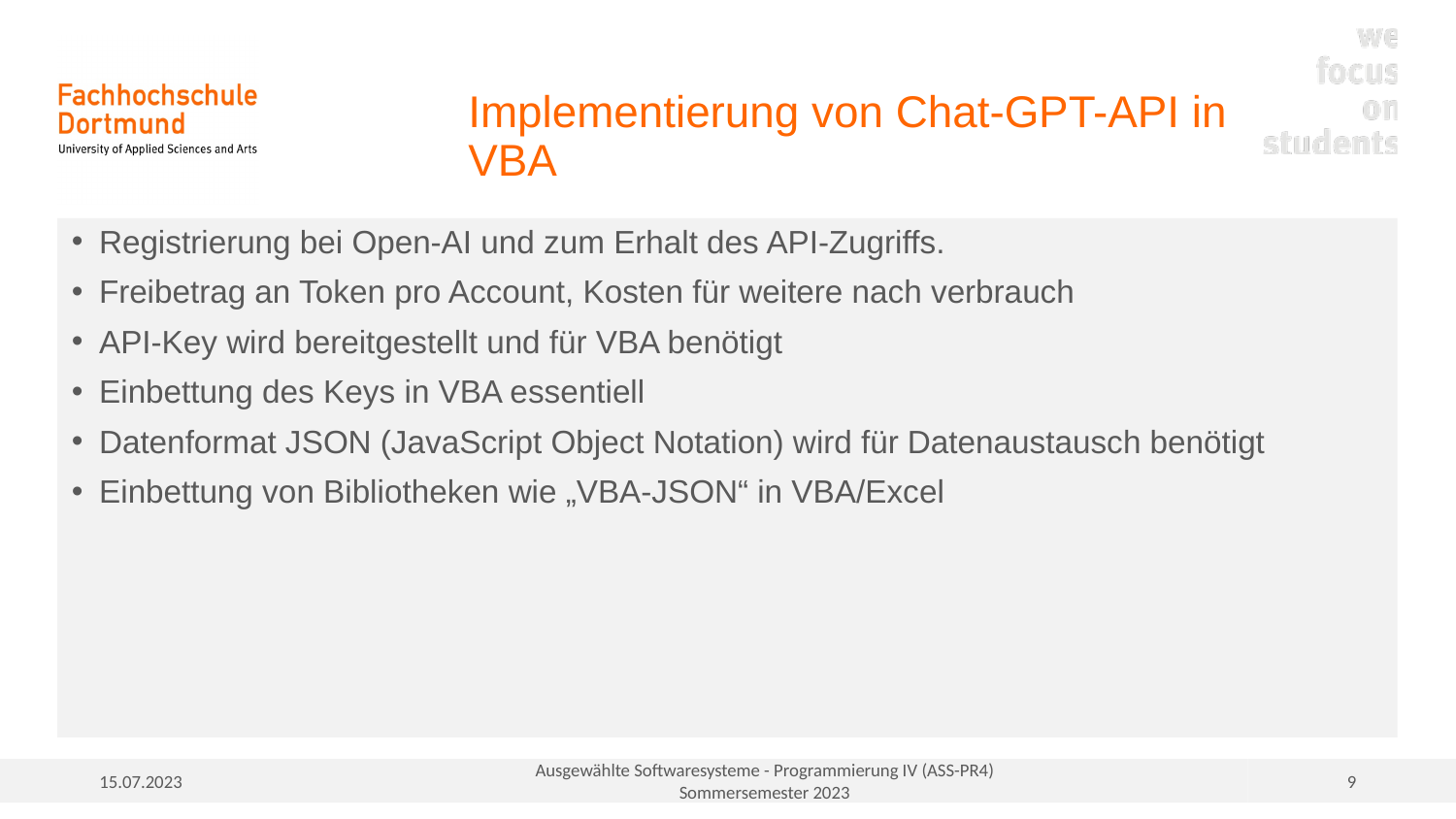

# Implementierung von Chat-GPT-API in VBA

Registrierung bei Open-AI und zum Erhalt des API-Zugriffs.
Freibetrag an Token pro Account, Kosten für weitere nach verbrauch
API-Key wird bereitgestellt und für VBA benötigt
Einbettung des Keys in VBA essentiell
Datenformat JSON (JavaScript Object Notation) wird für Datenaustausch benötigt
Einbettung von Bibliotheken wie „VBA-JSON“ in VBA/Excel

15.07.2023
Ausgewählte Softwaresysteme - Programmierung IV (ASS-PR4)
Sommersemester 2023
9